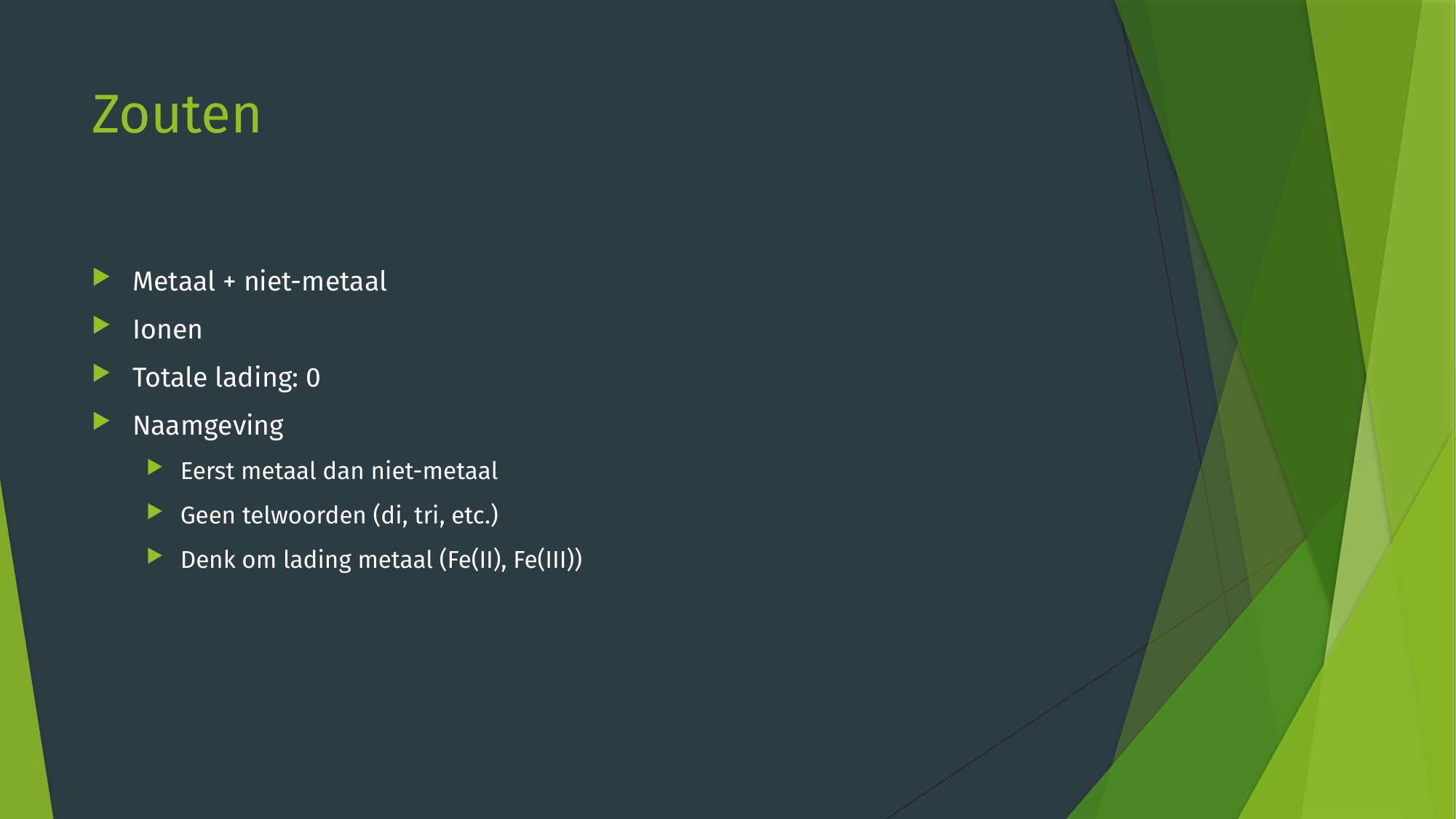

# Zouten
Metaal + niet-metaal
Ionen
Totale lading: 0
Naamgeving
Eerst metaal dan niet-metaal
Geen telwoorden (di, tri, etc.)
Denk om lading metaal (Fe(II), Fe(III))